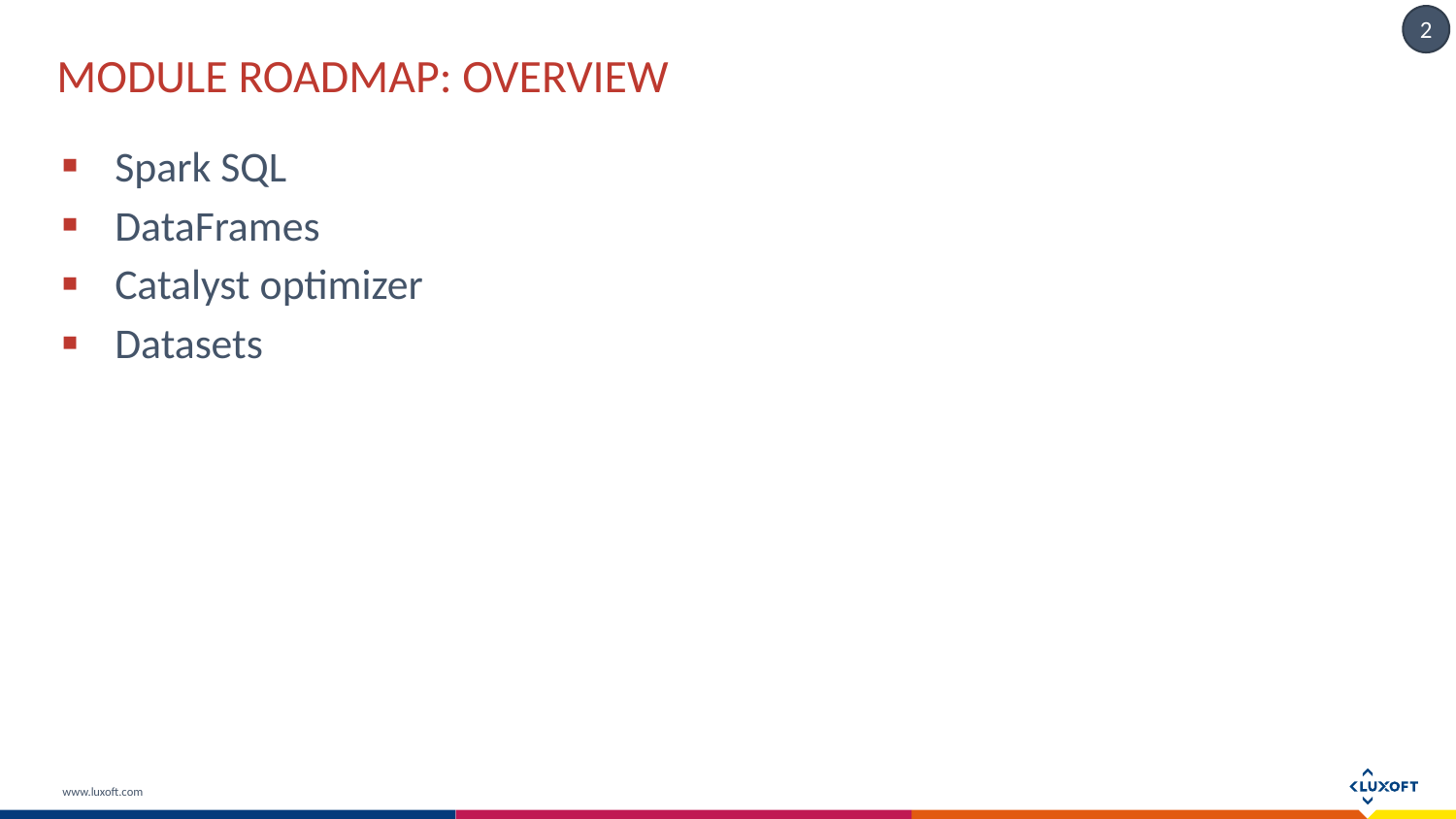

# MODULE Roadmap: OVERVIEW
| Spark SQL |  |
| --- | --- |
| DataFrames |  |
| Catalyst optimizer |  |
| Datasets |  |
|  |  |
|  |  |
|  |  |